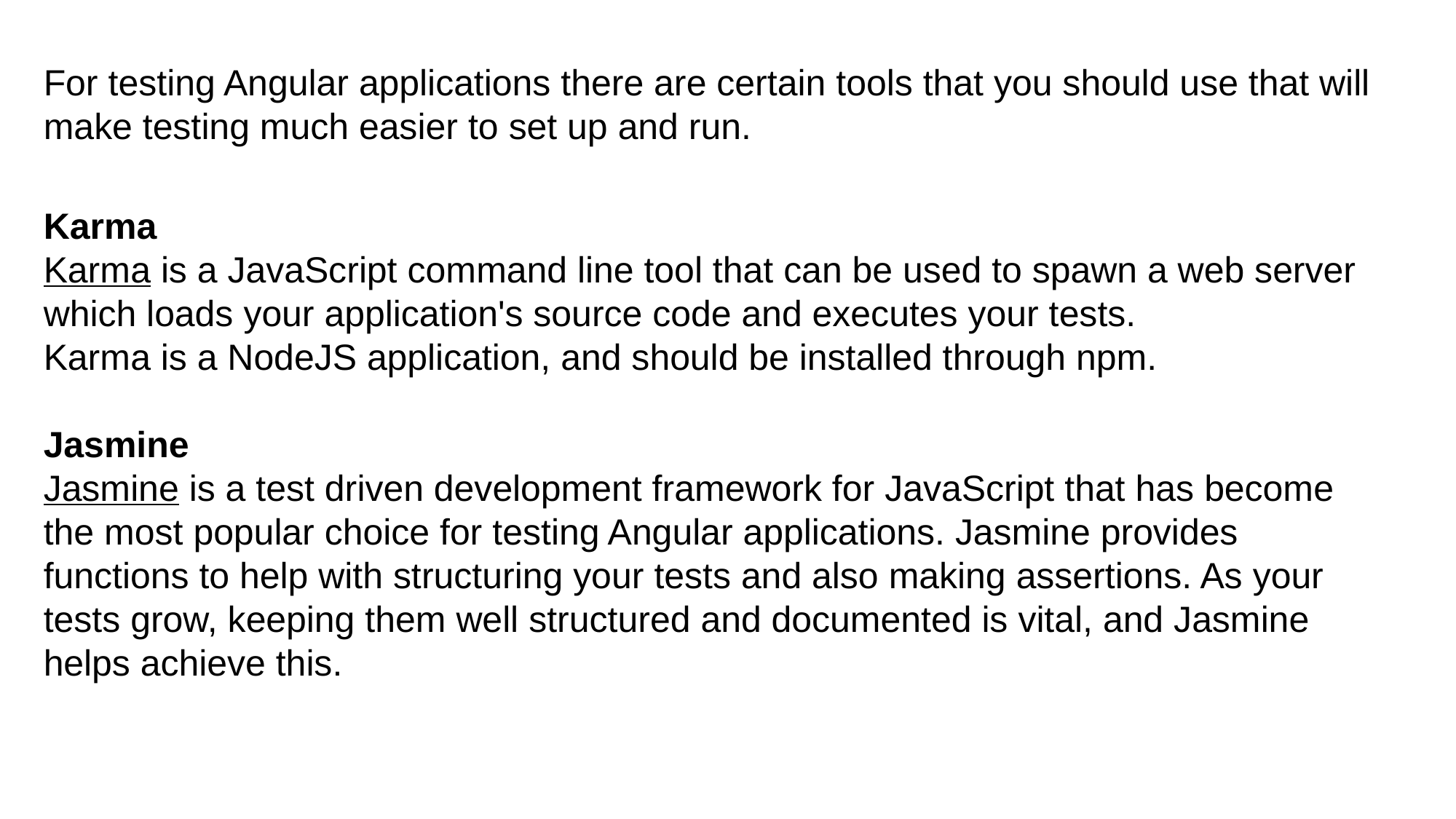

For testing Angular applications there are certain tools that you should use that will make testing much easier to set up and run.
Karma
Karma is a JavaScript command line tool that can be used to spawn a web server which loads your application's source code and executes your tests.
Karma is a NodeJS application, and should be installed through npm.

Jasmine
Jasmine is a test driven development framework for JavaScript that has become the most popular choice for testing Angular applications. Jasmine provides functions to help with structuring your tests and also making assertions. As your tests grow, keeping them well structured and documented is vital, and Jasmine helps achieve this.